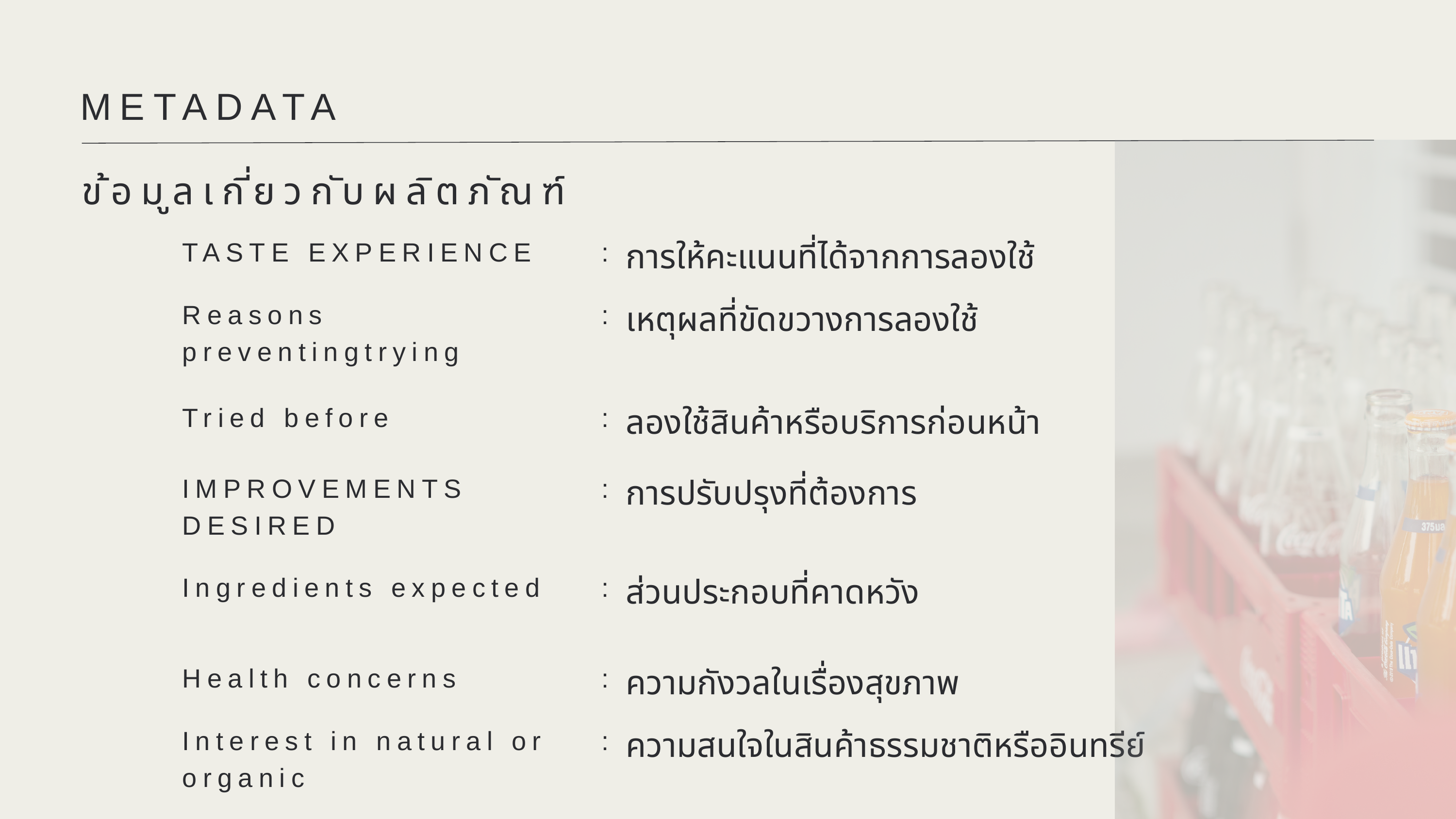

METADATA

ข้อมูลเกี่ยวกับผลิตภัณฑ์
TASTE EXPERIENCE
:
การให้คะแนนที่ได้จากการลองใช้
Reasons preventingtrying

:
เหตุผลที่ขัดขวางการลองใช้
Tried before
:
ลองใช้สินค้าหรือบริการก่อนหน้า
IMPROVEMENTS DESIRED
:
การปรับปรุงที่ต้องการ
Ingredients expected
:
ส่วนประกอบที่คาดหวัง
Health concerns
:
ความกังวลในเรื่องสุขภาพ
Interest in natural or organic
:
ความสนใจในสินค้าธรรมชาติหรืออินทรีย์